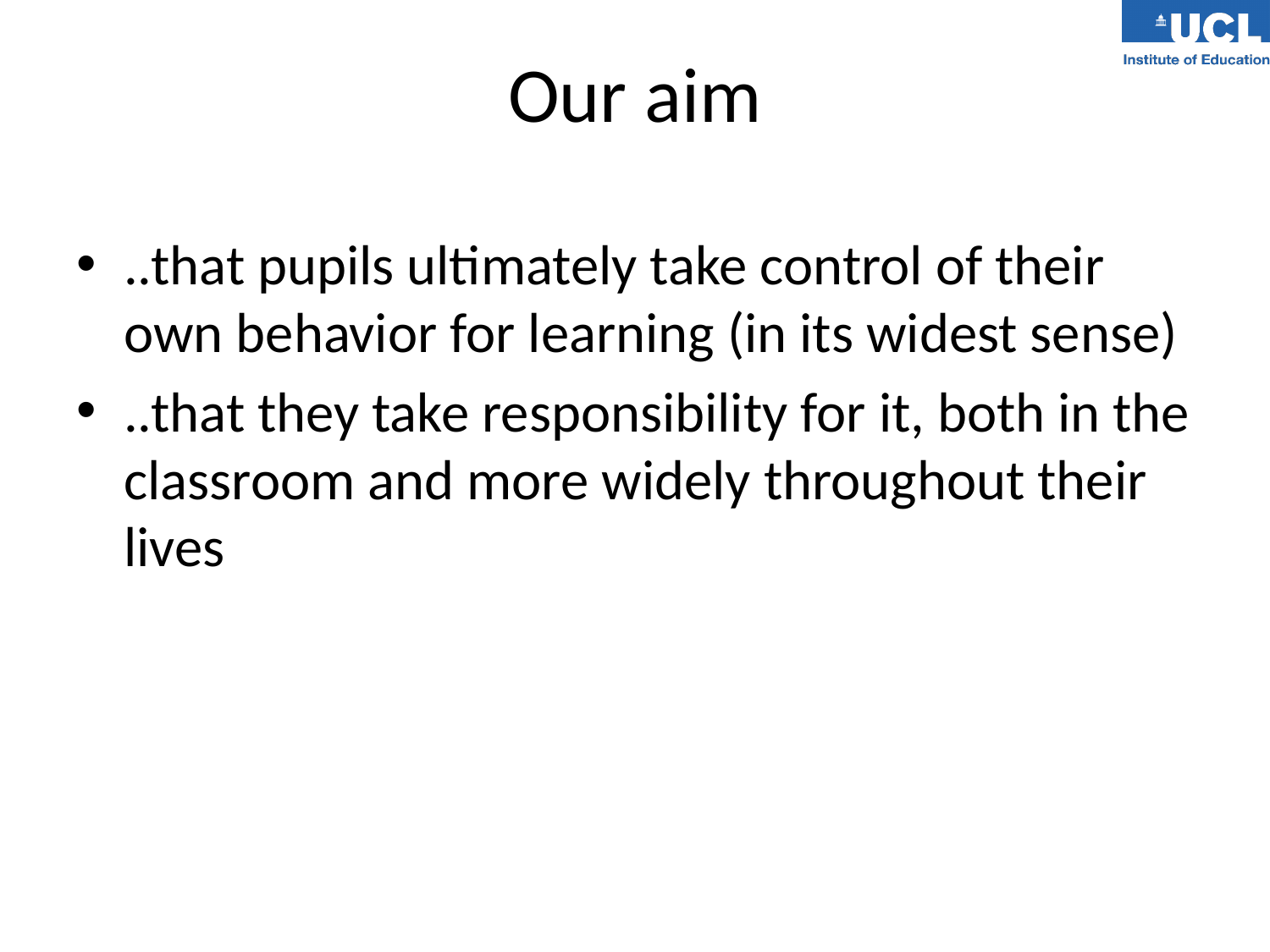

# Our aim
..that pupils ultimately take control of their own behavior for learning (in its widest sense)
..that they take responsibility for it, both in the classroom and more widely throughout their lives